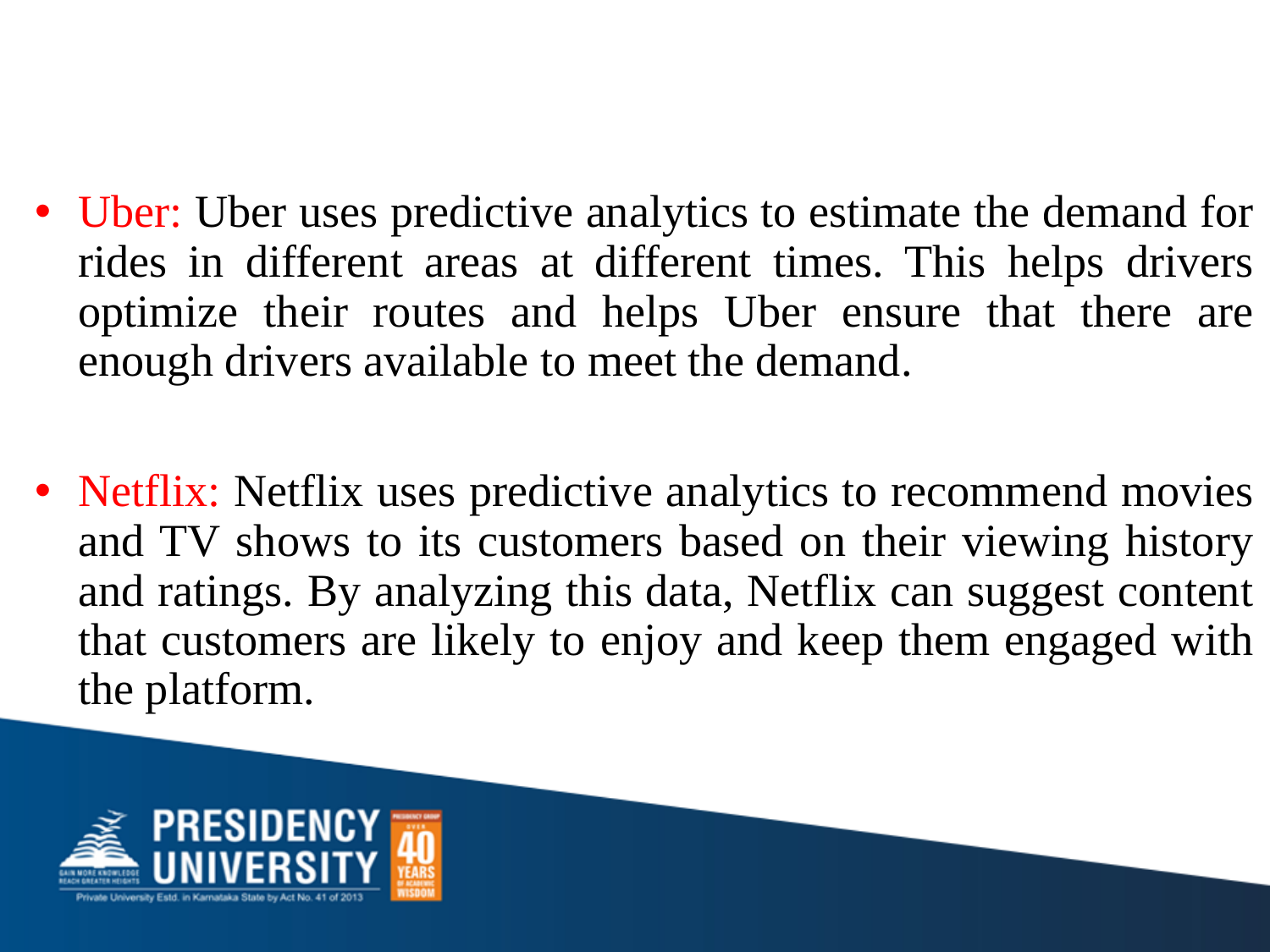

# Uber: Uber uses predictive analytics to estimate the demand for rides in different areas at different times. This helps drivers optimize their routes and helps Uber ensure that there are enough drivers available to meet the demand.

Netflix: Netflix uses predictive analytics to recommend movies and TV shows to its customers based on their viewing history and ratings. By analyzing this data, Netflix can suggest content that customers are likely to enjoy and keep them engaged with the platform.